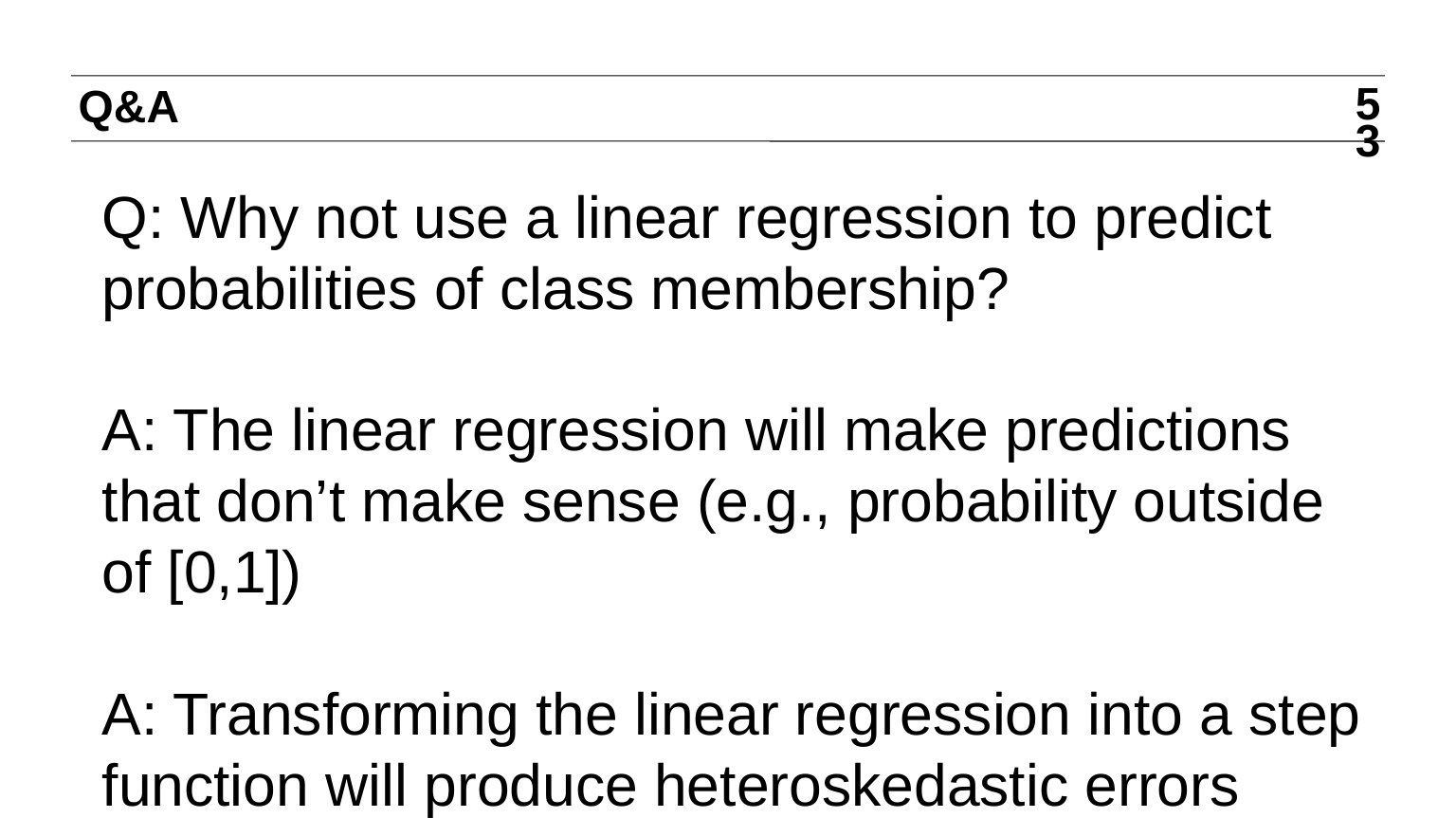

Q&A
53
Q: Why not use a linear regression to predict probabilities of class membership?

A: The linear regression will make predictions that don’t make sense (e.g., probability outside of [0,1])

A: Transforming the linear regression into a step function will produce heteroskedastic errors